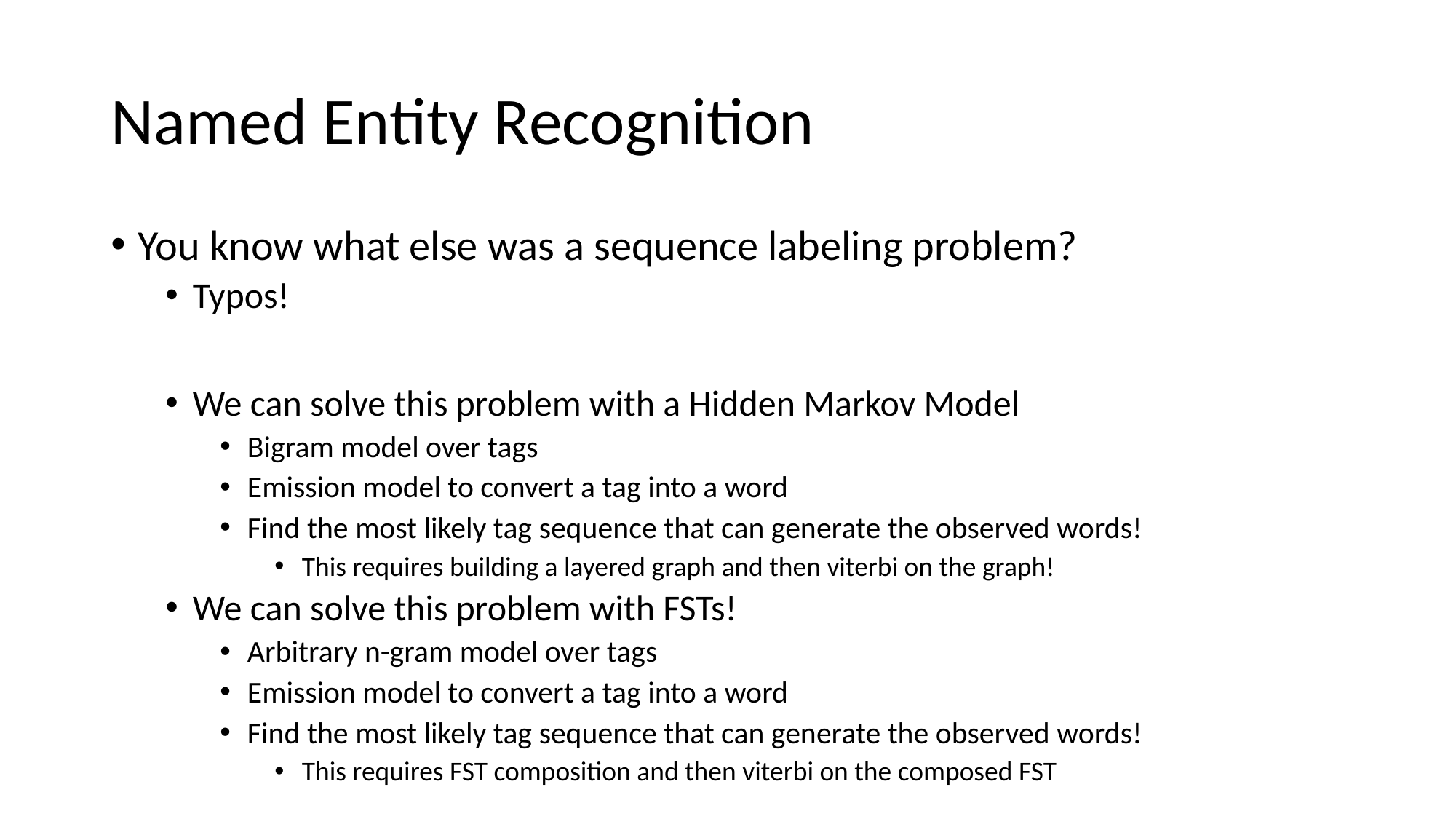

# Named Entity Recognition
You know what else was a sequence labeling problem?
Typos!

We can solve this problem with a Hidden Markov Model
Bigram model over tags
Emission model to convert a tag into a word
Find the most likely tag sequence that can generate the observed words!
This requires building a layered graph and then viterbi on the graph!
We can solve this problem with FSTs!
Arbitrary n-gram model over tags
Emission model to convert a tag into a word
Find the most likely tag sequence that can generate the observed words!
This requires FST composition and then viterbi on the composed FST